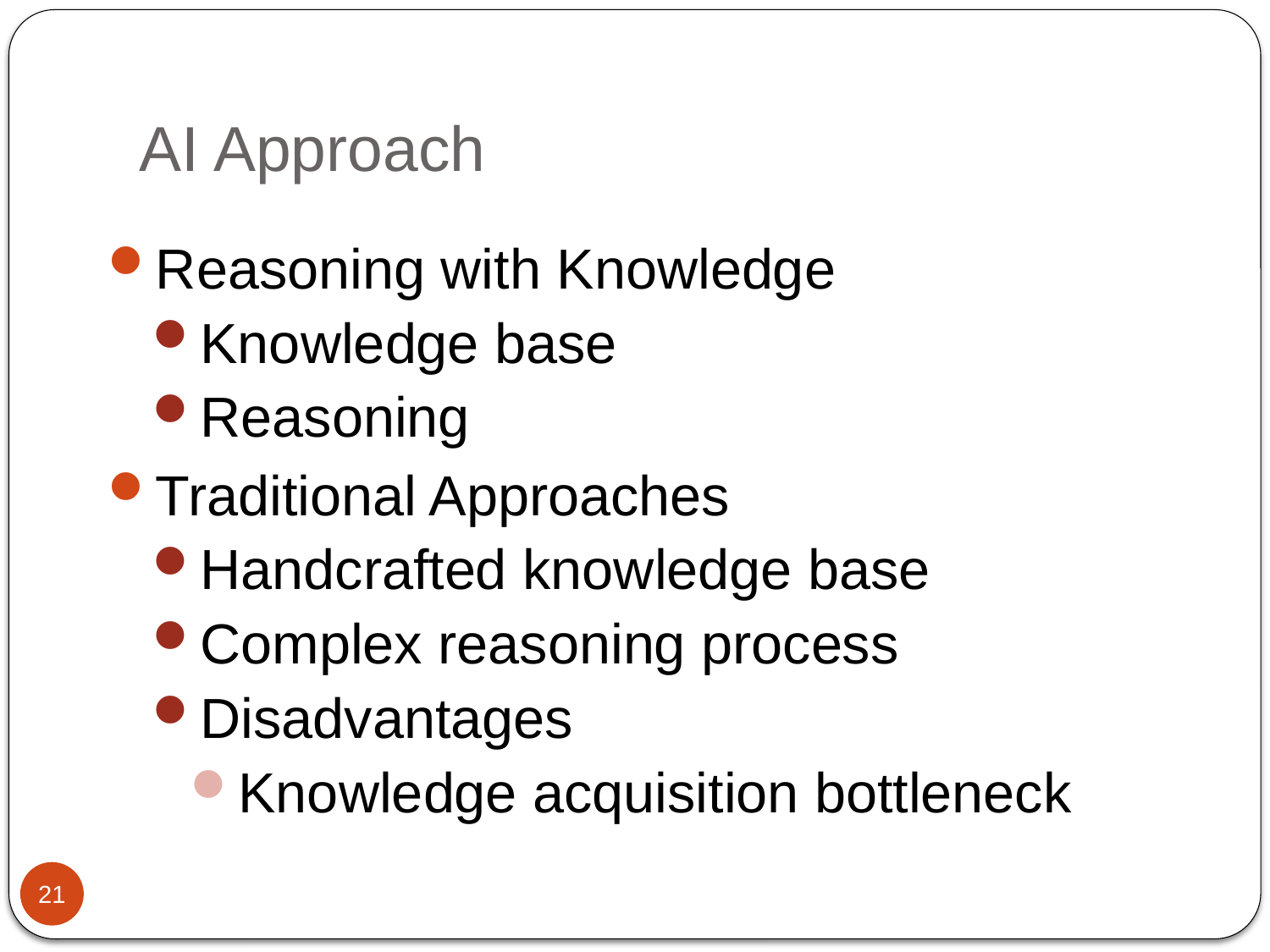

# AI Approach
Reasoning with Knowledge
Knowledge base
Reasoning
Traditional Approaches
Handcrafted knowledge base
Complex reasoning process
Disadvantages
Knowledge acquisition bottleneck
21